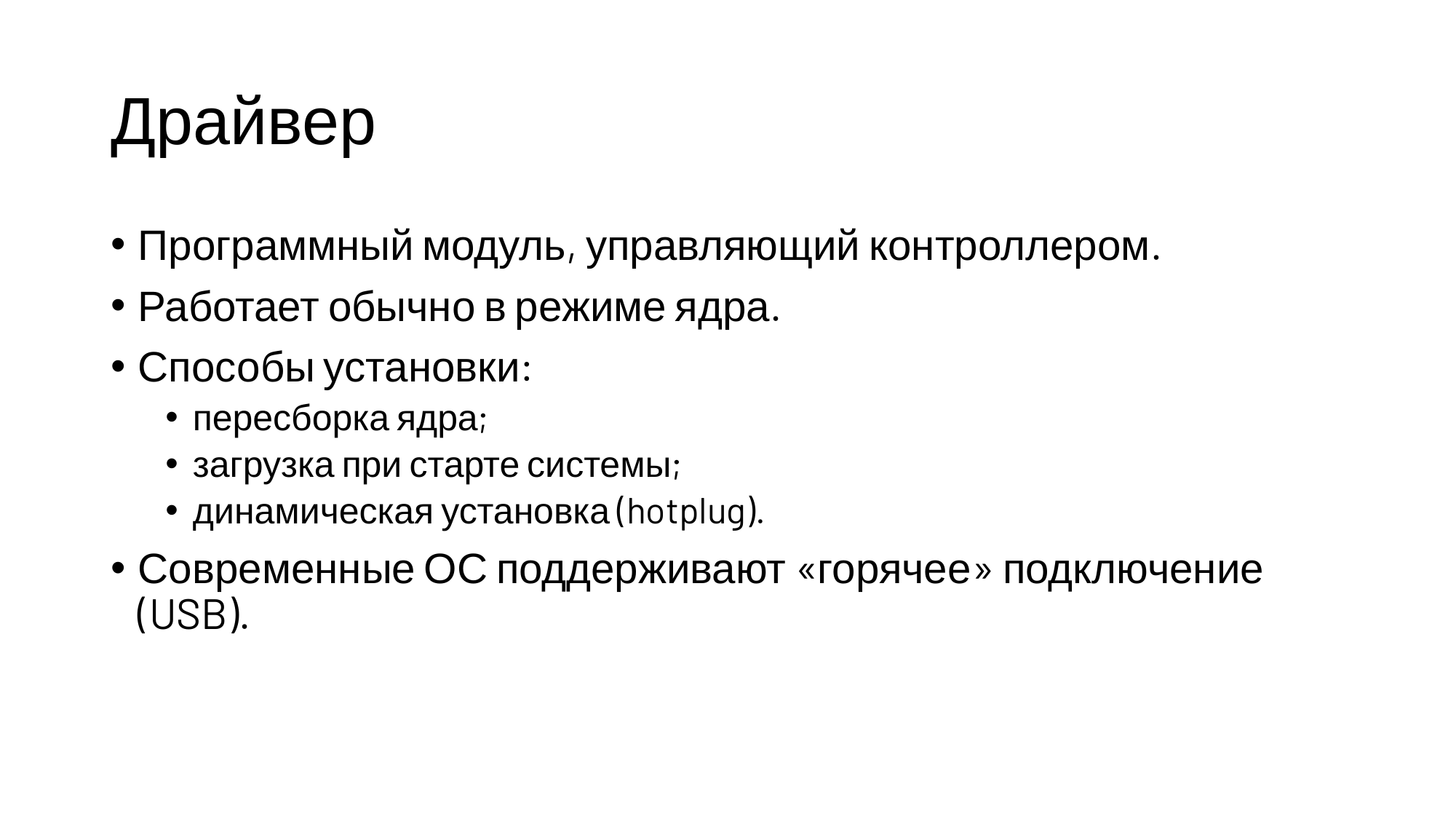

# Драйвер
Программный модуль, управляющий контроллером.
Работает обычно в режиме ядра.
Способы установки:
пересборка ядра;
загрузка при старте системы;
динамическая установка (hotplug).
Современные ОС поддерживают «горячее» подключение (USB).